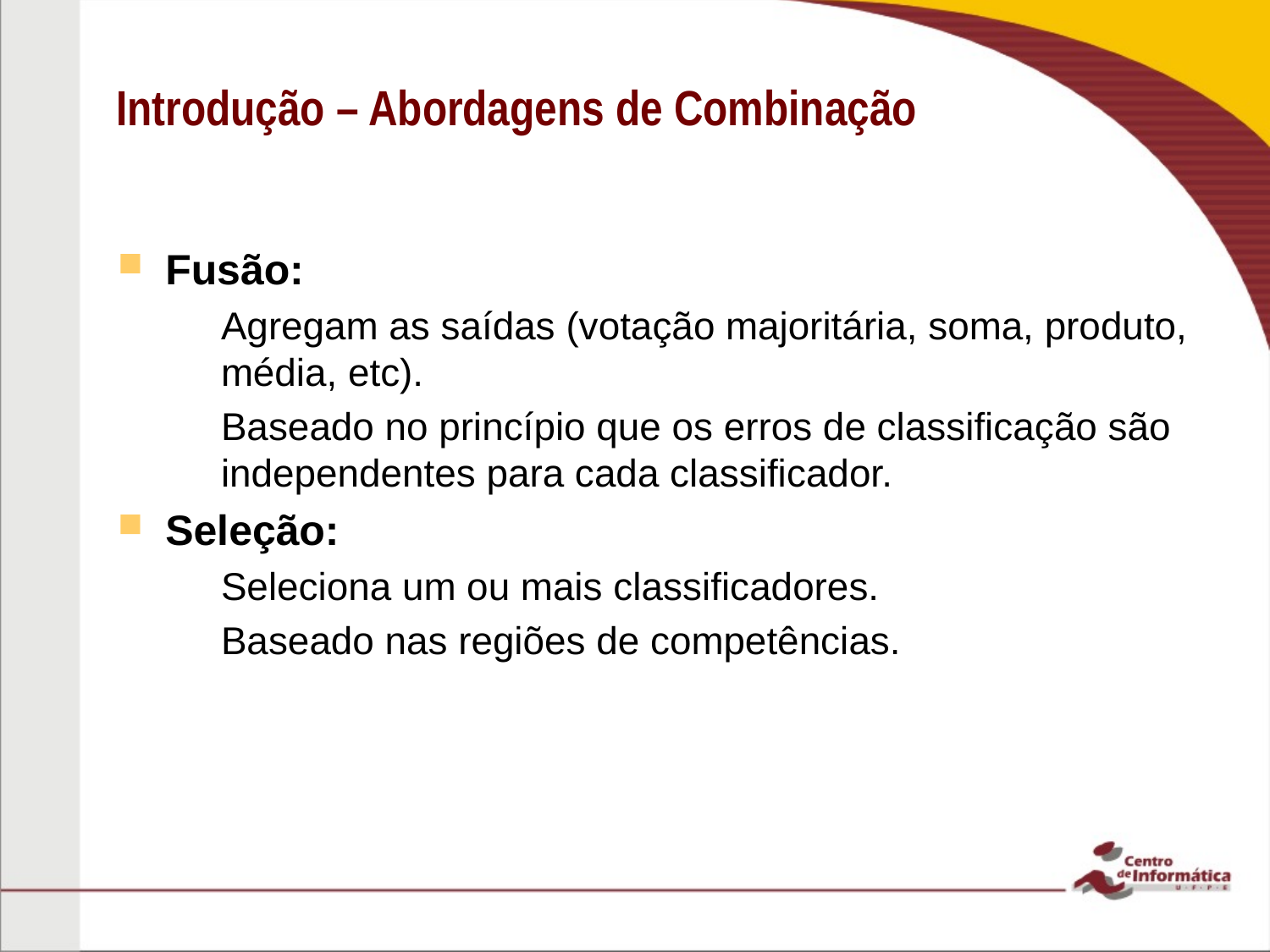

# Introdução – Abordagens de Combinação
Fusão:
Agregam as saídas (votação majoritária, soma, produto, média, etc).
Baseado no princípio que os erros de classificação são independentes para cada classificador.
Seleção:
Seleciona um ou mais classificadores.
Baseado nas regiões de competências.